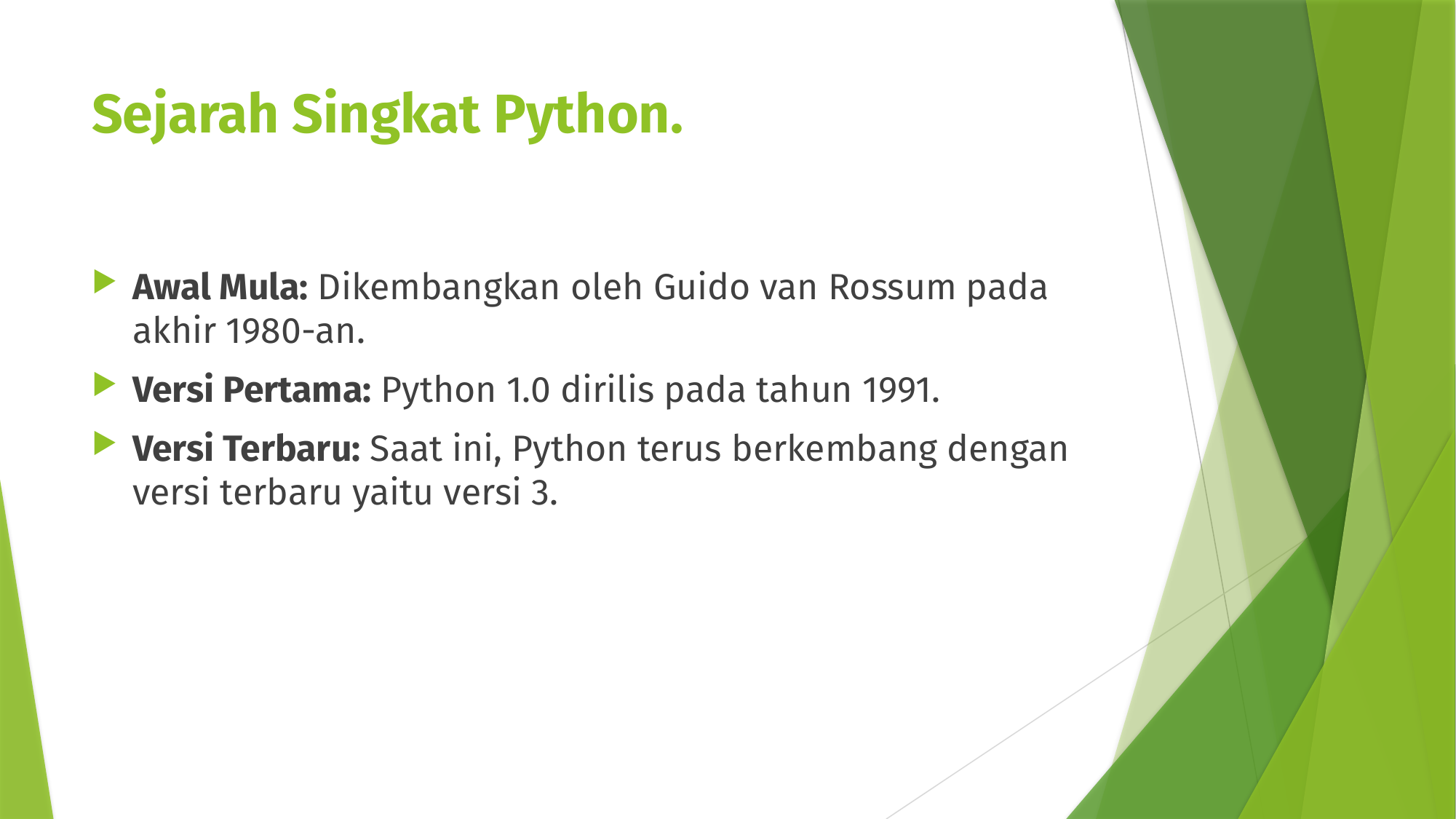

# Sejarah Singkat Python.
Awal Mula: Dikembangkan oleh Guido van Rossum pada akhir 1980-an.
Versi Pertama: Python 1.0 dirilis pada tahun 1991.
Versi Terbaru: Saat ini, Python terus berkembang dengan versi terbaru yaitu versi 3.